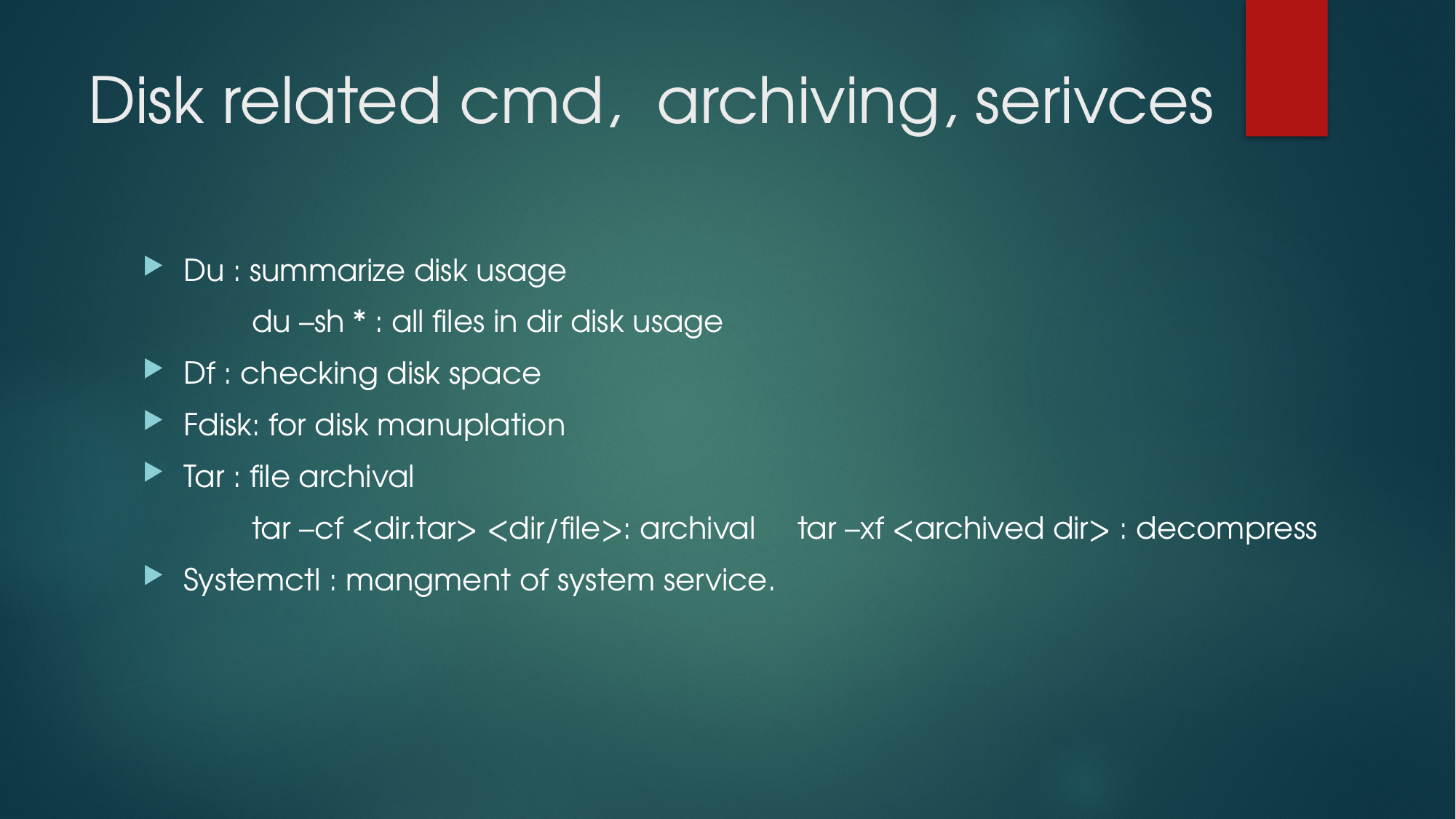

# Disk related cmd,  archiving, serivces
Du : summarize disk usage
	du –sh * : all files in dir disk usage
Df : checking disk space
Fdisk: for disk manuplation
Tar : file archival
	tar –cf <dir.tar> <dir/file>: archival  	tar –xf <archived dir> : decompress
Systemctl : mangment of system service.